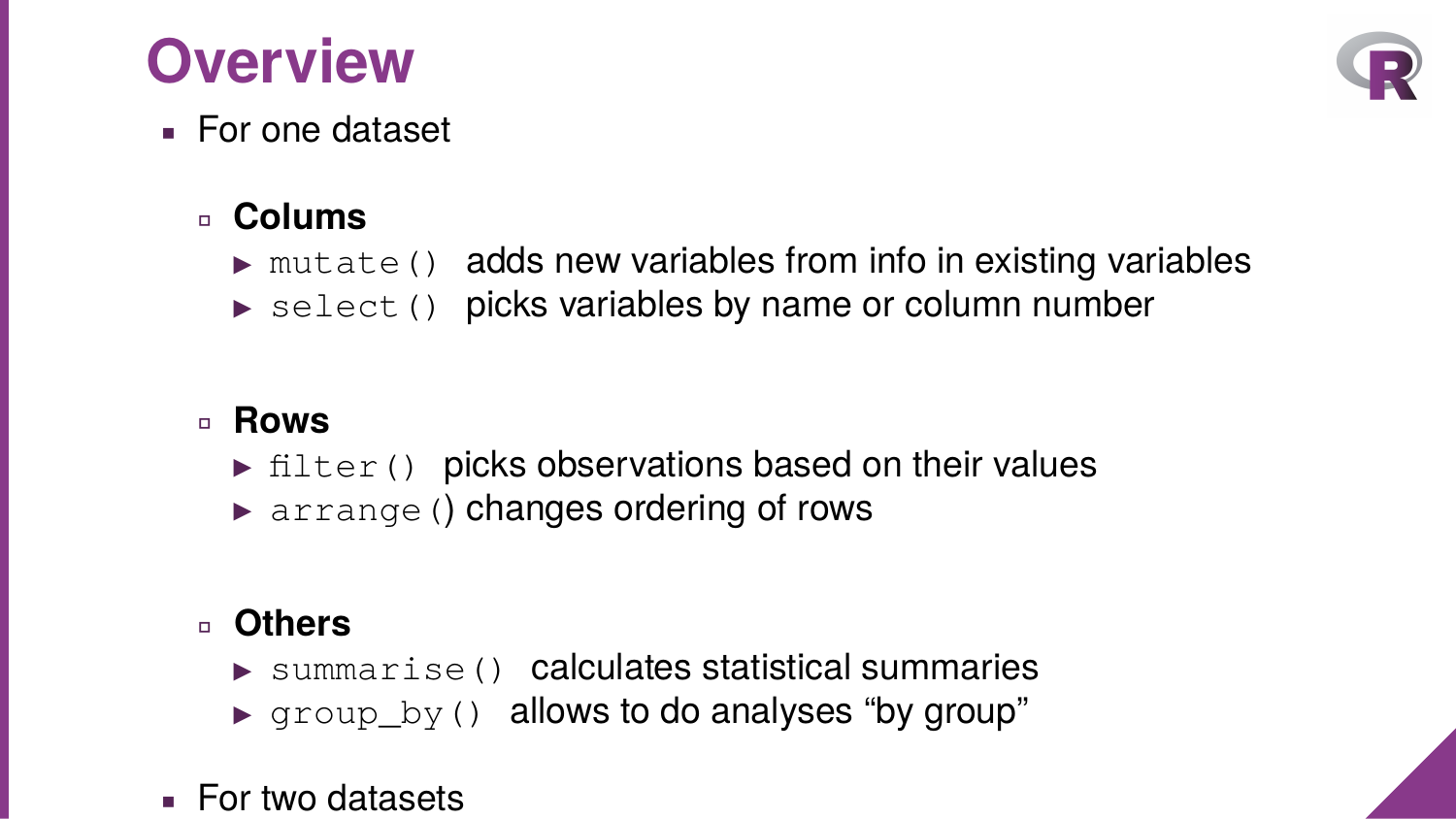

# Overview
For one dataset

Colums
mutate() adds new variables from info in existing variables
select() picks variables by name or column number

Rows
filter() picks observations based on their values
arrange() changes ordering of rows

Others
summarise() calculates statistical summaries
group_by() allows to do analyses “by group”

For two datasets